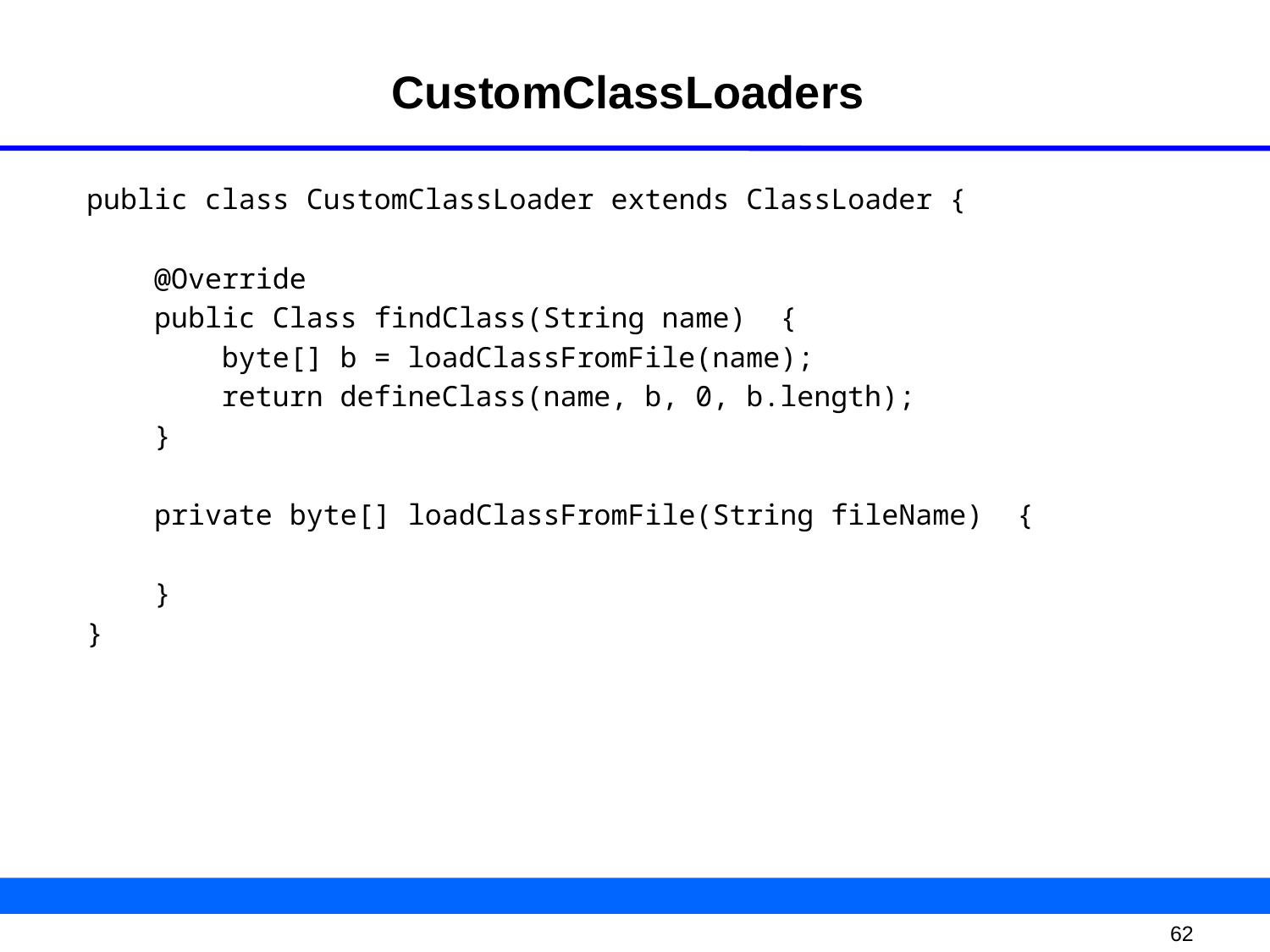

# CustomClassLoaders
public class CustomClassLoader extends ClassLoader {

    @Override
    public Class findClass(String name)  {
        byte[] b = loadClassFromFile(name);
        return defineClass(name, b, 0, b.length);
    }

    private byte[] loadClassFromFile(String fileName)  {

    }
}